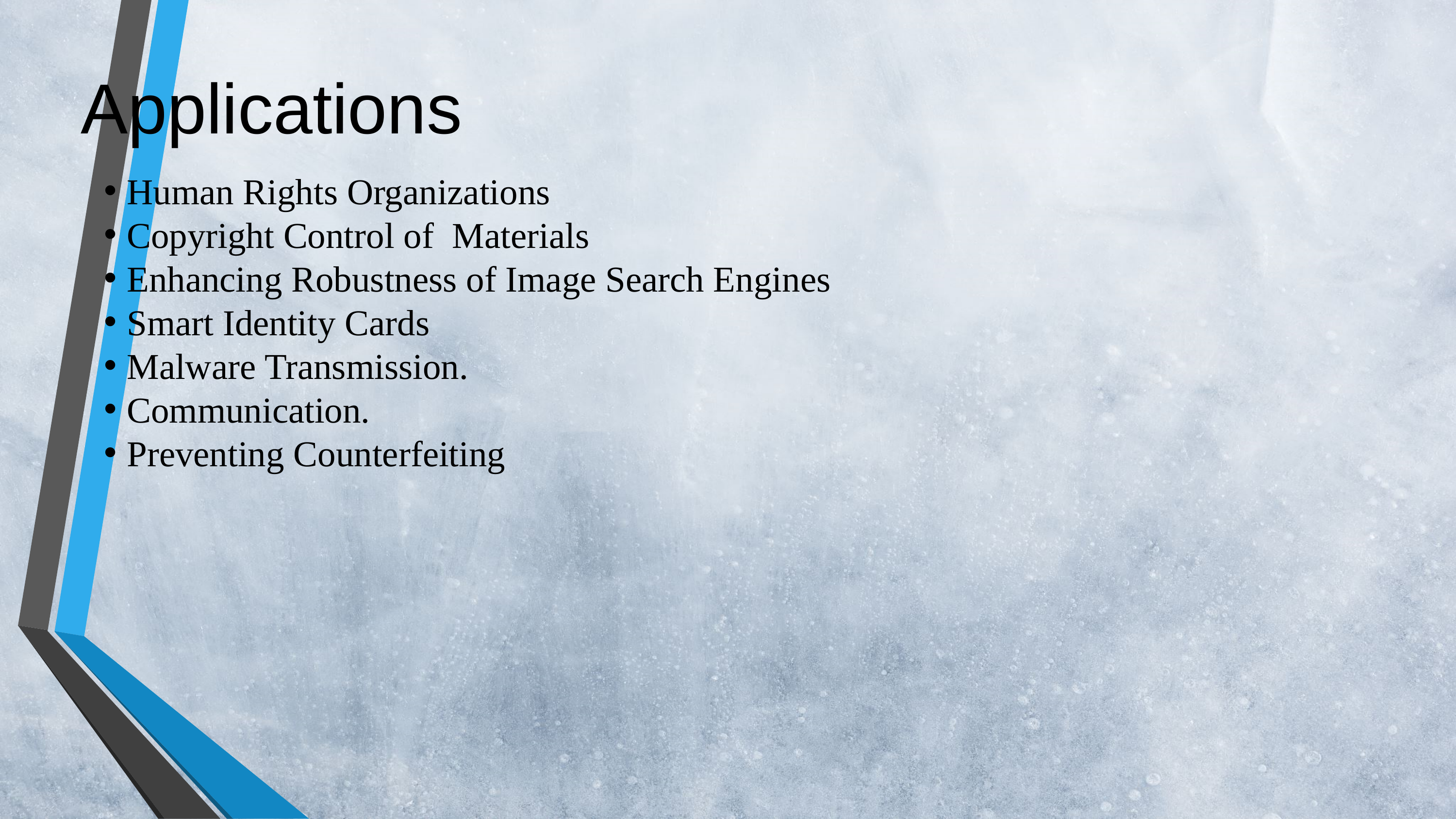

Applications
Human Rights Organizations
Copyright Control of  Materials
Enhancing Robustness of Image Search Engines
Smart Identity Cards
Malware Transmission.
Communication.
Preventing Counterfeiting